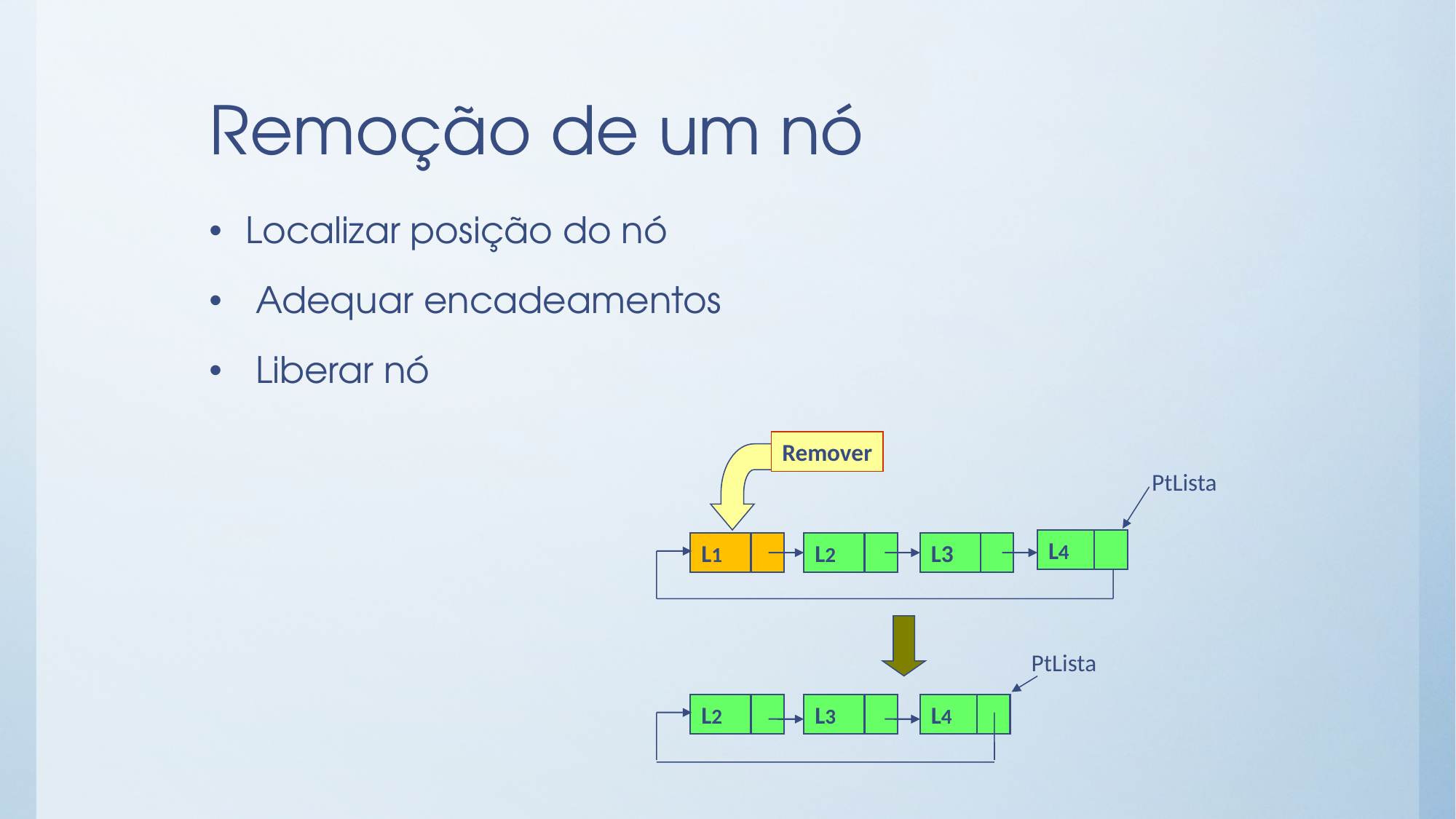

# Remoção de um nó
Localizar posição do nó
 Adequar encadeamentos
 Liberar nó

Remover

PtLista

L4

L1

L2

L3

PtLista

L2

L3

L4